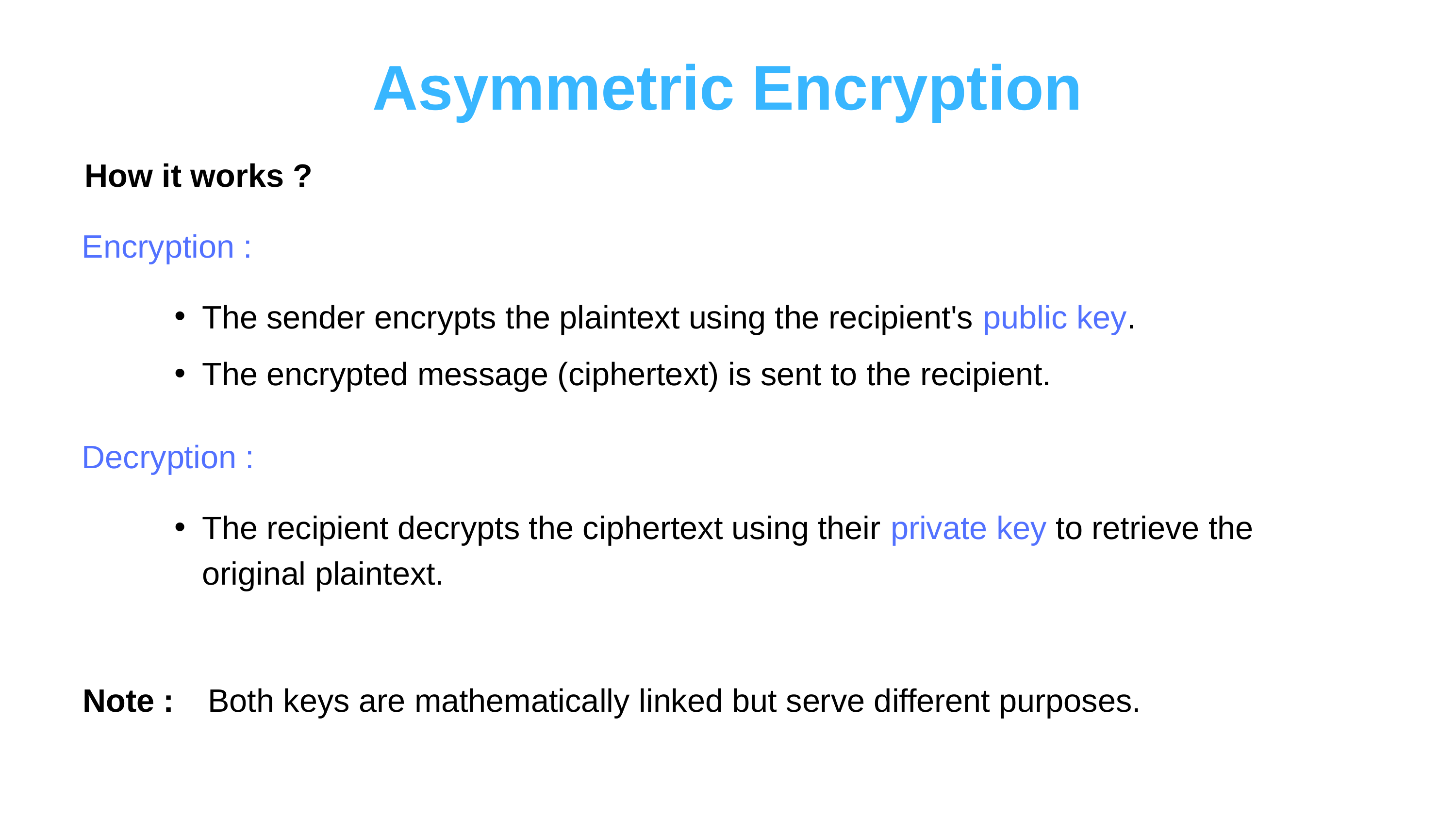

Asymmetric Encryption
How it works ?
Encryption :
The sender encrypts the plaintext using the recipient's public key.
The encrypted message (ciphertext) is sent to the recipient.

Decryption :
The recipient decrypts the ciphertext using their private key to retrieve the original plaintext.
Note :
 Both keys are mathematically linked but serve different purposes.